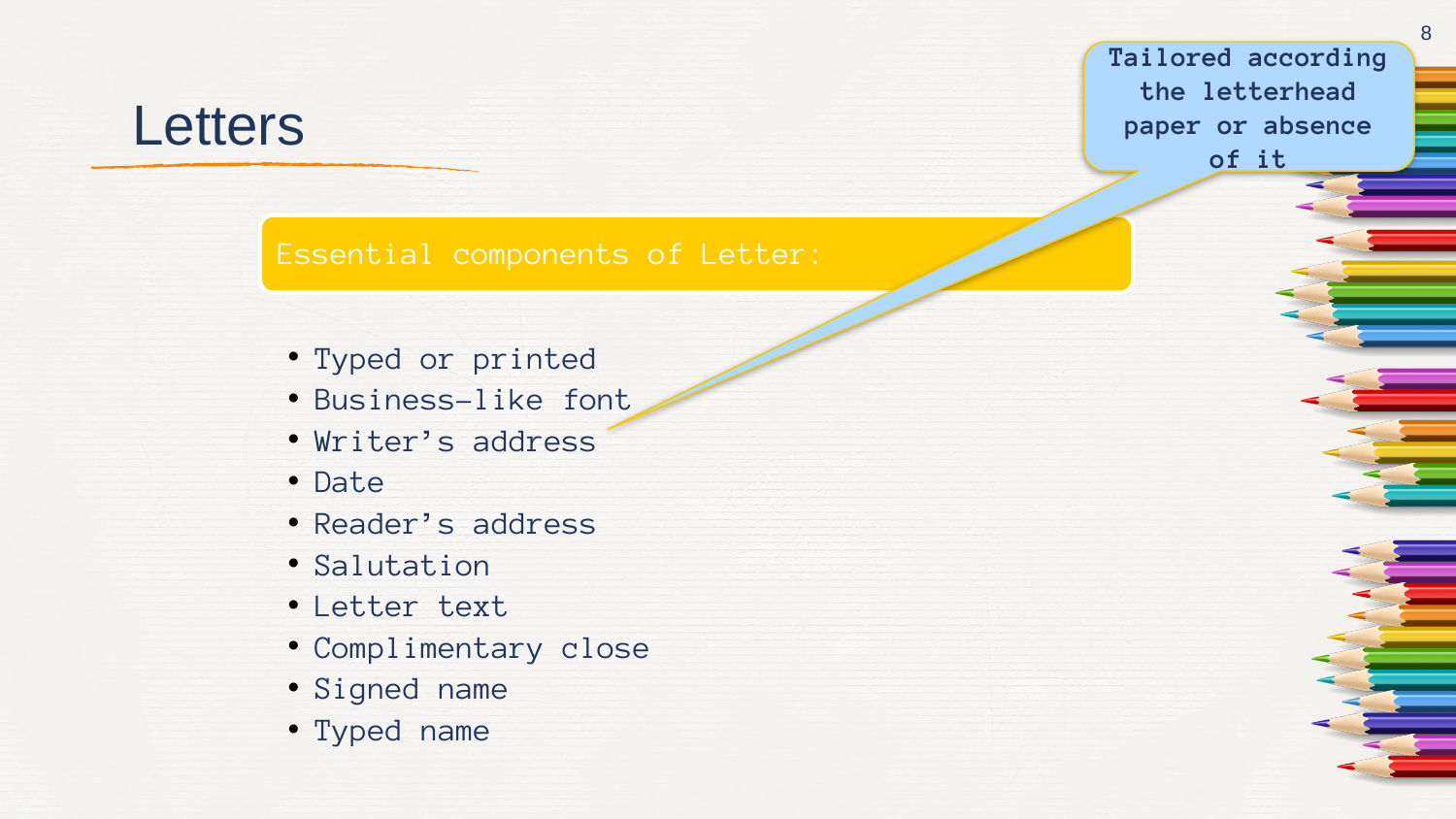

8
Tailored according the letterhead paper or absence of it
# Letters
Essential components of Letter:

Typed or printed
Business-like font
Writer’s address
Date
Reader’s address
Salutation
Letter text
Complimentary close
Signed name
Typed name